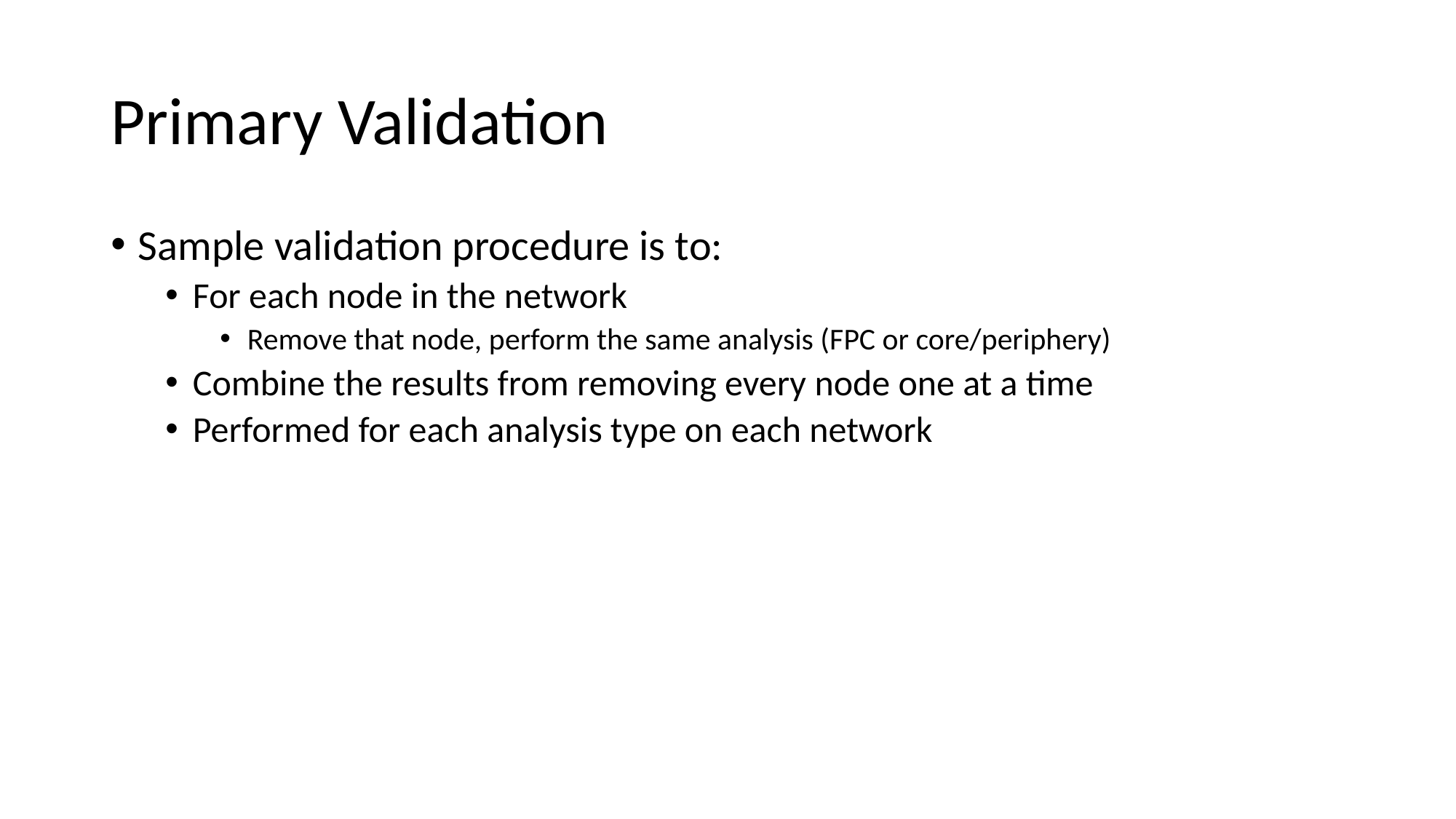

# Primary Validation
Sample validation procedure is to:
For each node in the network
Remove that node, perform the same analysis (FPC or core/periphery)
Combine the results from removing every node one at a time
Performed for each analysis type on each network